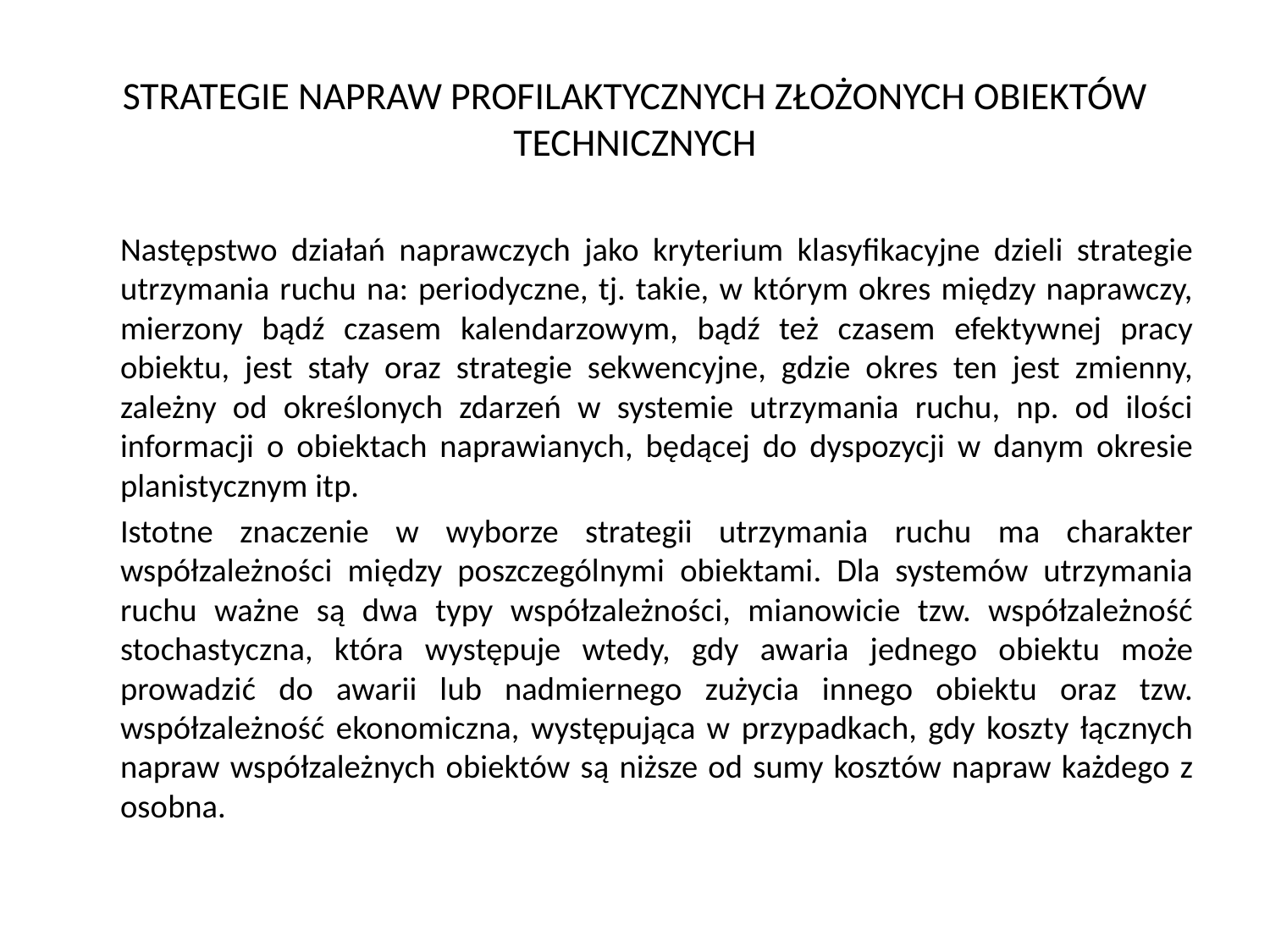

# STRATEGIE NAPRAW PROFILAKTYCZNYCH ZŁOŻONYCH OBIEKTÓW TECHNICZNYCH
	Następstwo działań naprawczych jako kryterium klasyfikacyjne dzieli strategie utrzymania ruchu na: periodyczne, tj. takie, w którym okres między naprawczy, mierzony bądź czasem kalendarzowym, bądź też czasem efektywnej pracy obiektu, jest stały oraz strategie sekwencyjne, gdzie okres ten jest zmienny, zależny od określonych zdarzeń w systemie utrzymania ruchu, np. od ilości informacji o obiektach naprawianych, będącej do dyspozycji w danym okresie planistycznym itp.
	Istotne znaczenie w wyborze strategii utrzymania ruchu ma charakter współzależności między poszczególnymi obiektami. Dla systemów utrzymania ruchu ważne są dwa typy współzależności, mianowicie tzw. współzależność stochastyczna, która występuje wtedy, gdy awaria jednego obiektu może prowadzić do awarii lub nadmiernego zużycia innego obiektu oraz tzw. współzależność ekonomiczna, występująca w przypadkach, gdy koszty łącznych napraw współzależnych obiektów są niższe od sumy kosztów napraw każdego z osobna.